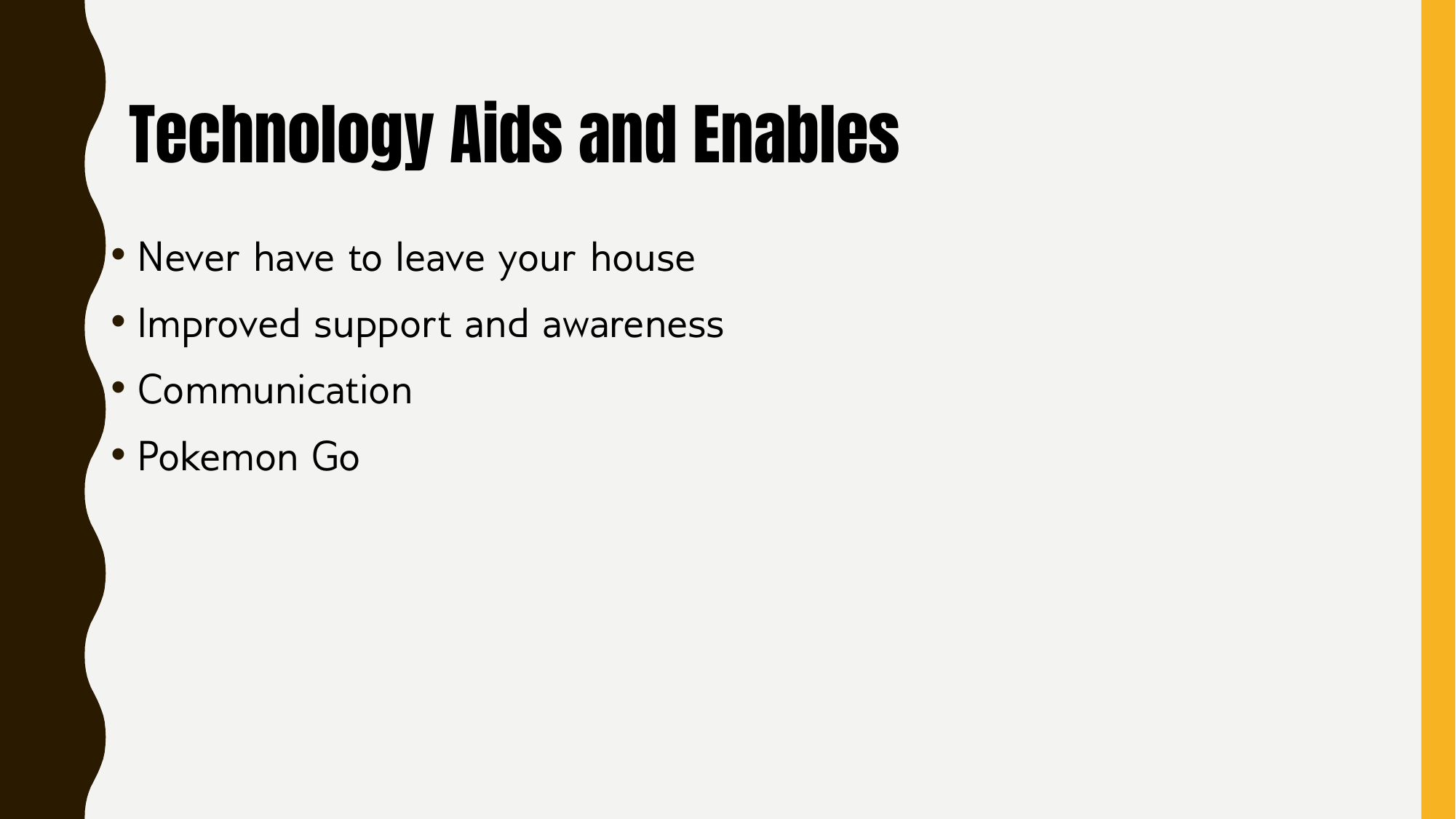

Technology Aids and Enables
Never have to leave your house
Improved support and awareness
Communication
Pokemon Go